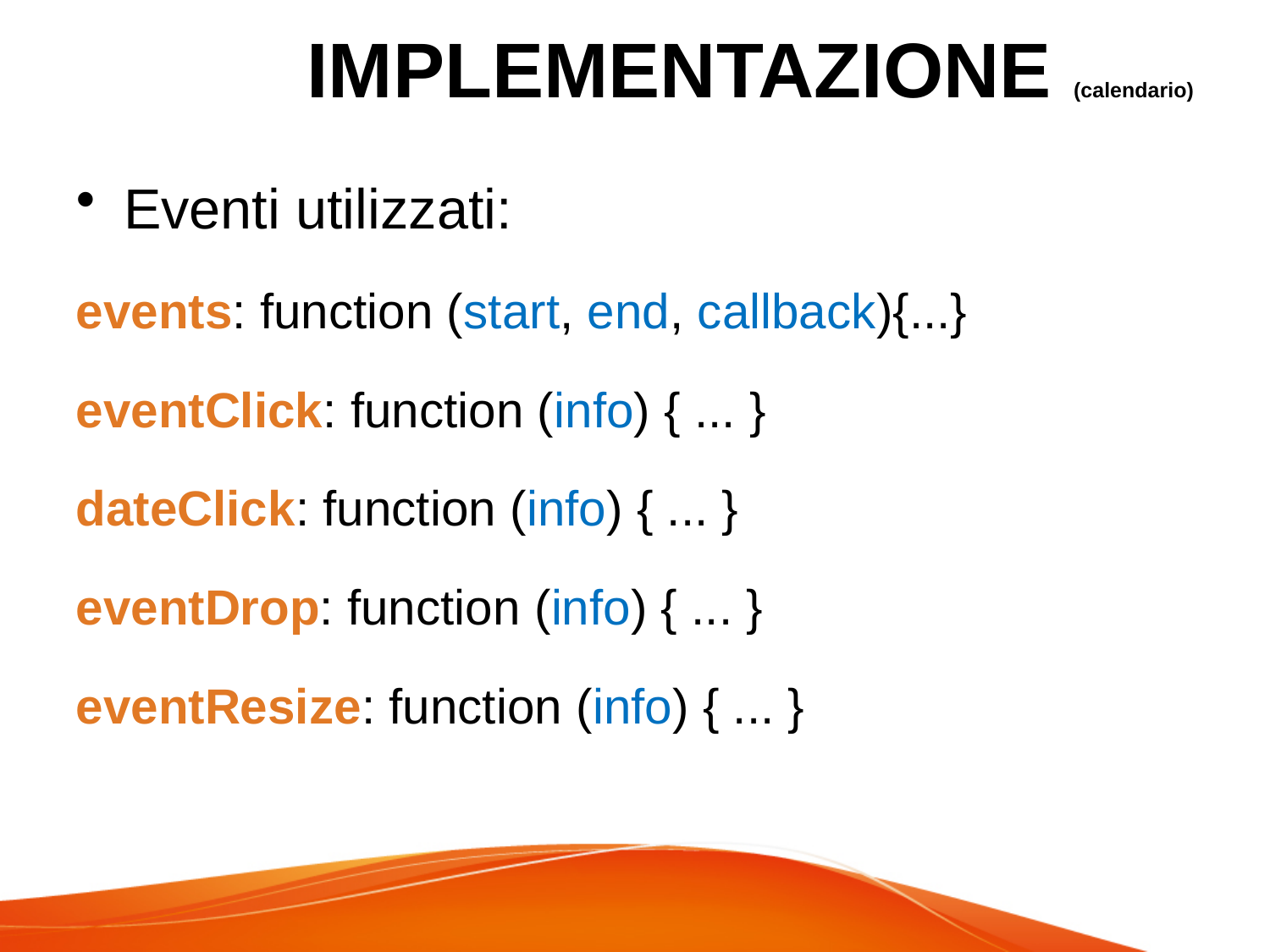

# IMPLEMENTAZIONE (calendario)
Eventi utilizzati:
events: function (start, end, callback){...}
eventClick: function (info) { ... }
dateClick: function (info) { ... }
eventDrop: function (info) { ... }
eventResize: function (info) { ... }